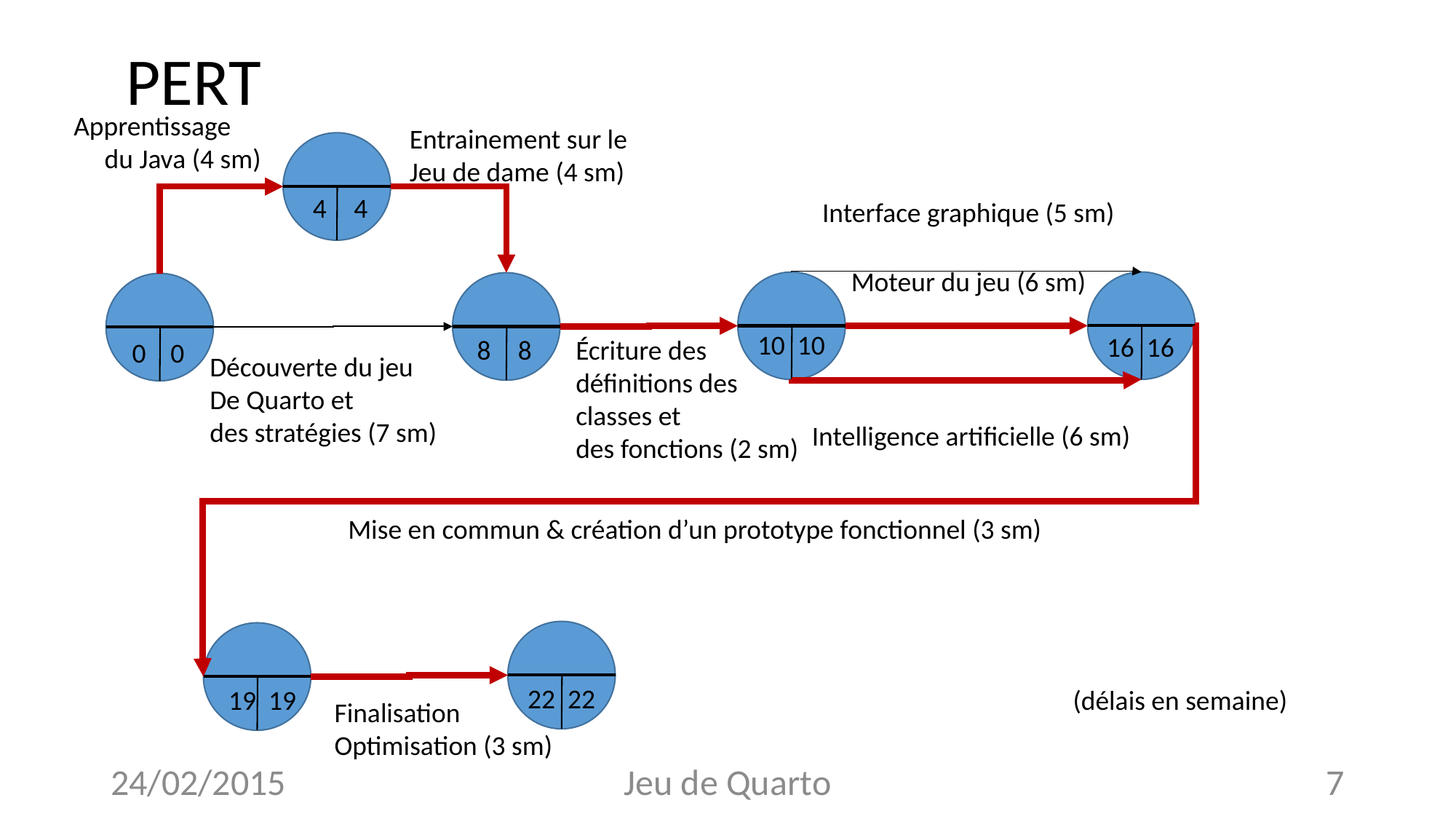

# PERT
Apprentissage
     du Java (4 sm)
Entrainement sur le
Jeu de dame (4 sm)

4
Interface graphique (5 sm)
Moteur du jeu (6 sm)

10  10
16  16
Écriture des
définitions des
classes et
des fonctions (2 sm)
8
0    0
Découverte du jeu
De Quarto et
des stratégies (7 sm)
Intelligence artificielle (6 sm)
Mise en commun & création d’un prototype fonctionnel (3 sm)

22  22
19  19
(délais en semaine)
Finalisation
Optimisation (3 sm)
24/02/2015
Jeu de Quarto
7